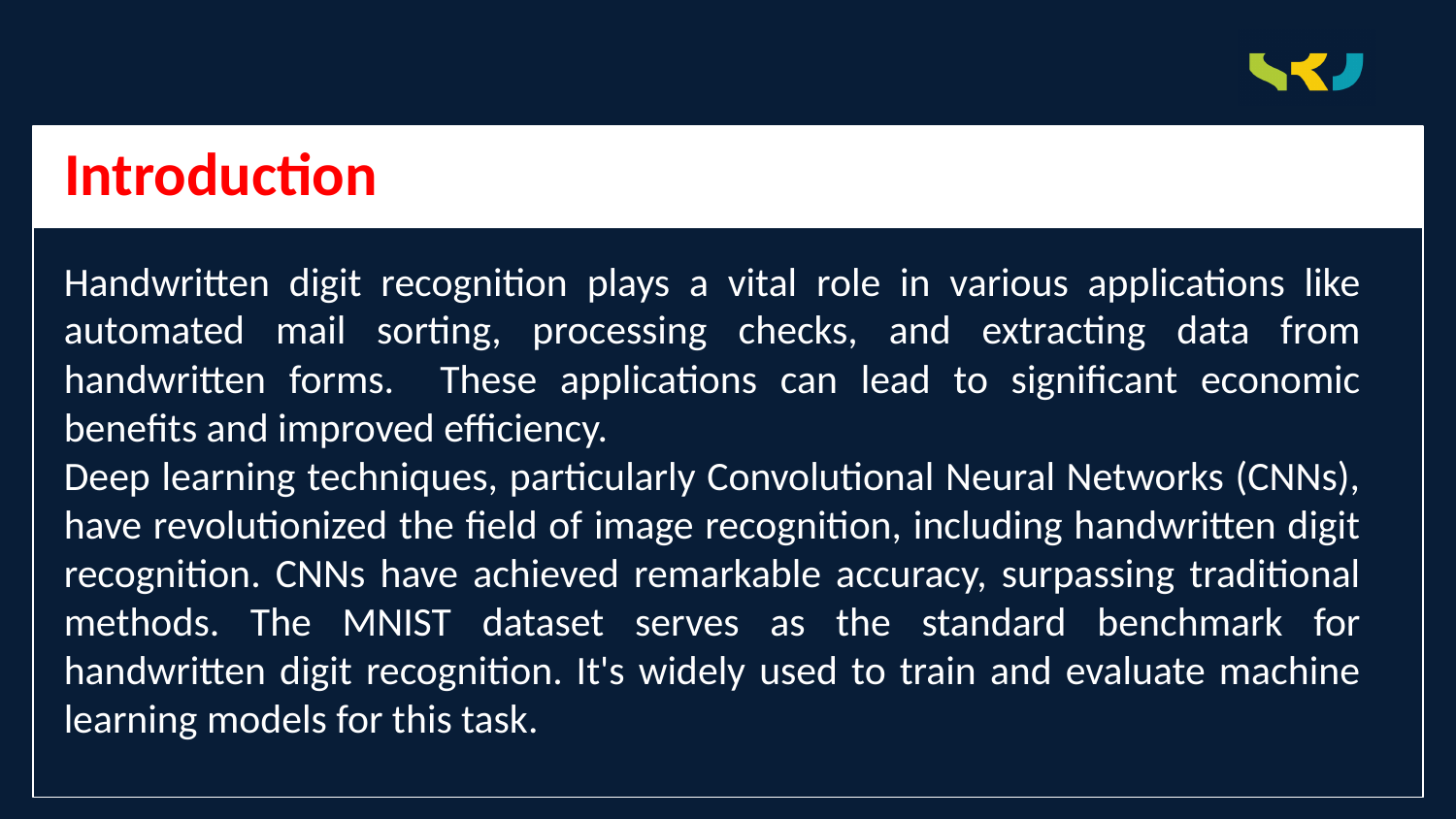

Introduction
Handwritten digit recognition plays a vital role in various applications like automated mail sorting, processing checks, and extracting data from handwritten forms.  These applications can lead to significant economic benefits and improved efficiency.
Deep learning techniques, particularly Convolutional Neural Networks (CNNs), have revolutionized the field of image recognition, including handwritten digit recognition. CNNs have achieved remarkable accuracy, surpassing traditional methods. The MNIST dataset serves as the standard benchmark for handwritten digit recognition. It's widely used to train and evaluate machine learning models for this task.